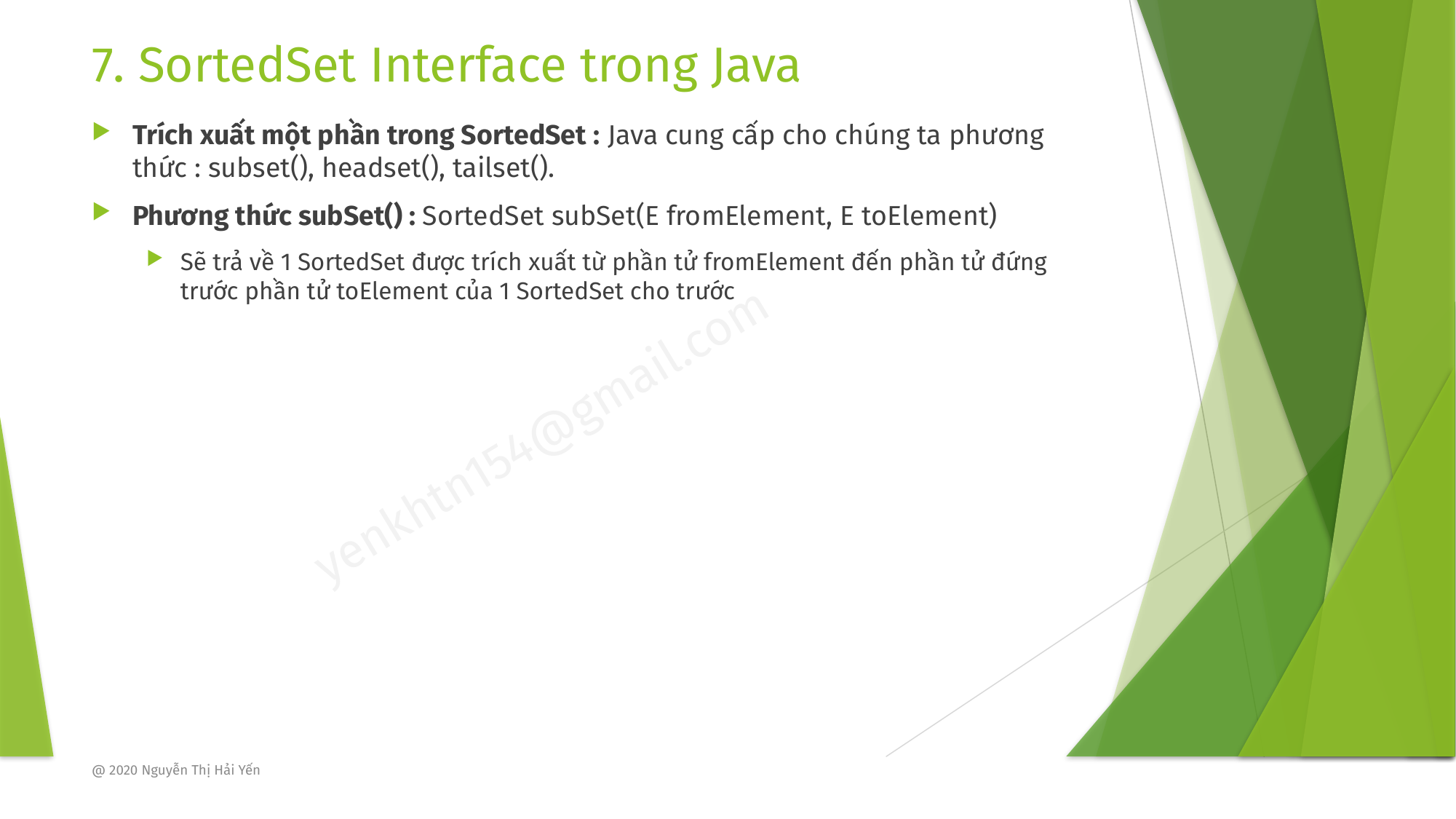

# 7. SortedSet Interface trong Java
Trích xuất một phần trong SortedSet : Java cung cấp cho chúng ta phương thức : subset(), headset(), tailset().
Phương thức subSet() : SortedSet subSet(E fromElement, E toElement)
Sẽ trả về 1 SortedSet được trích xuất từ phần tử fromElement đến phần tử đứng trước phần tử toElement của 1 SortedSet cho trước

@ 2020 Nguyễn Thị Hải Yến